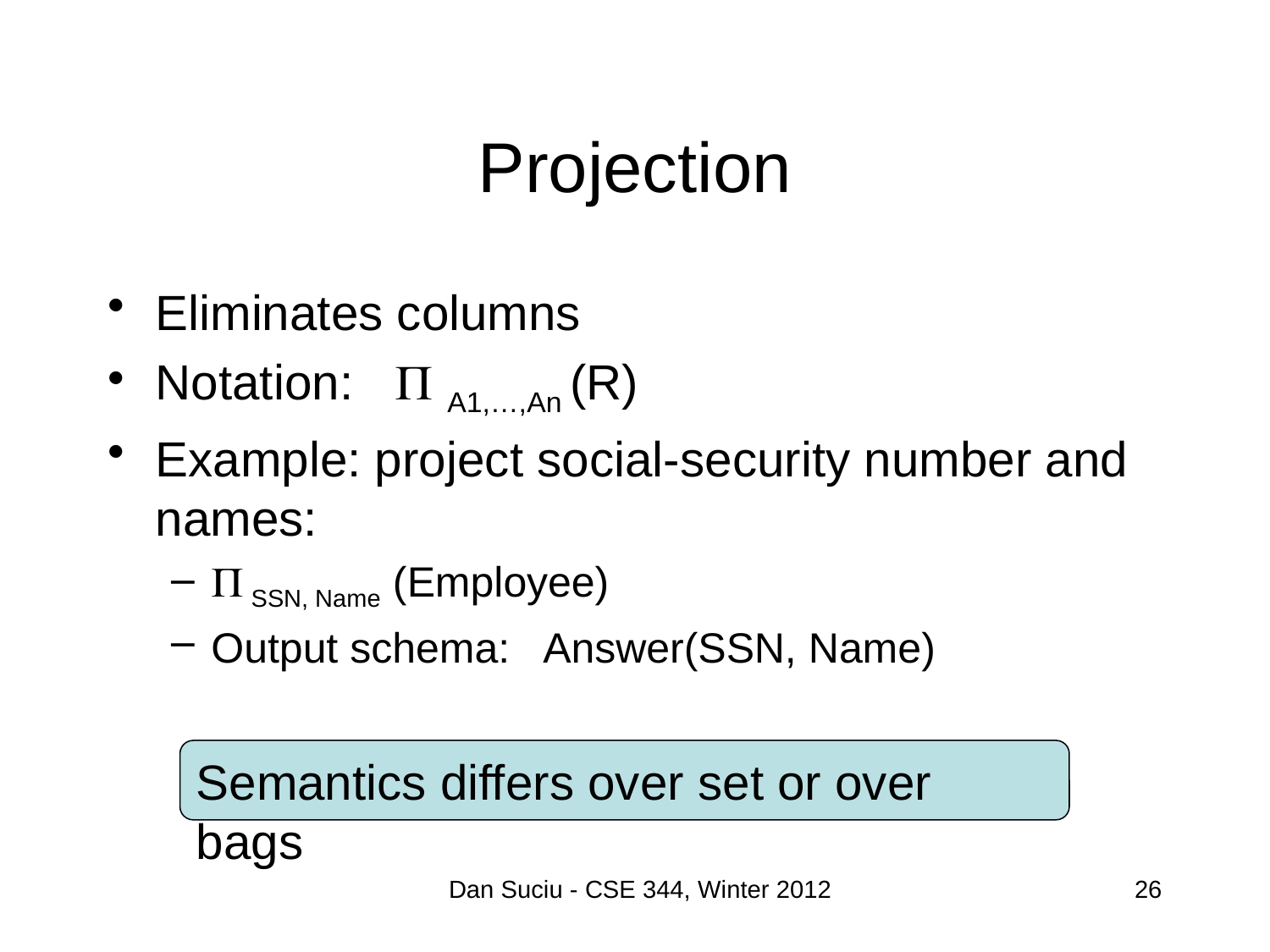

# Projection
Eliminates columns
Notation:   Π A1,…,An (R)
Example: project social-security number and names:
Π SSN, Name (Employee)
Output schema:   Answer(SSN, Name)

Semantics differs over set or over bags
Dan Suciu - CSE 344, Winter 2012
26